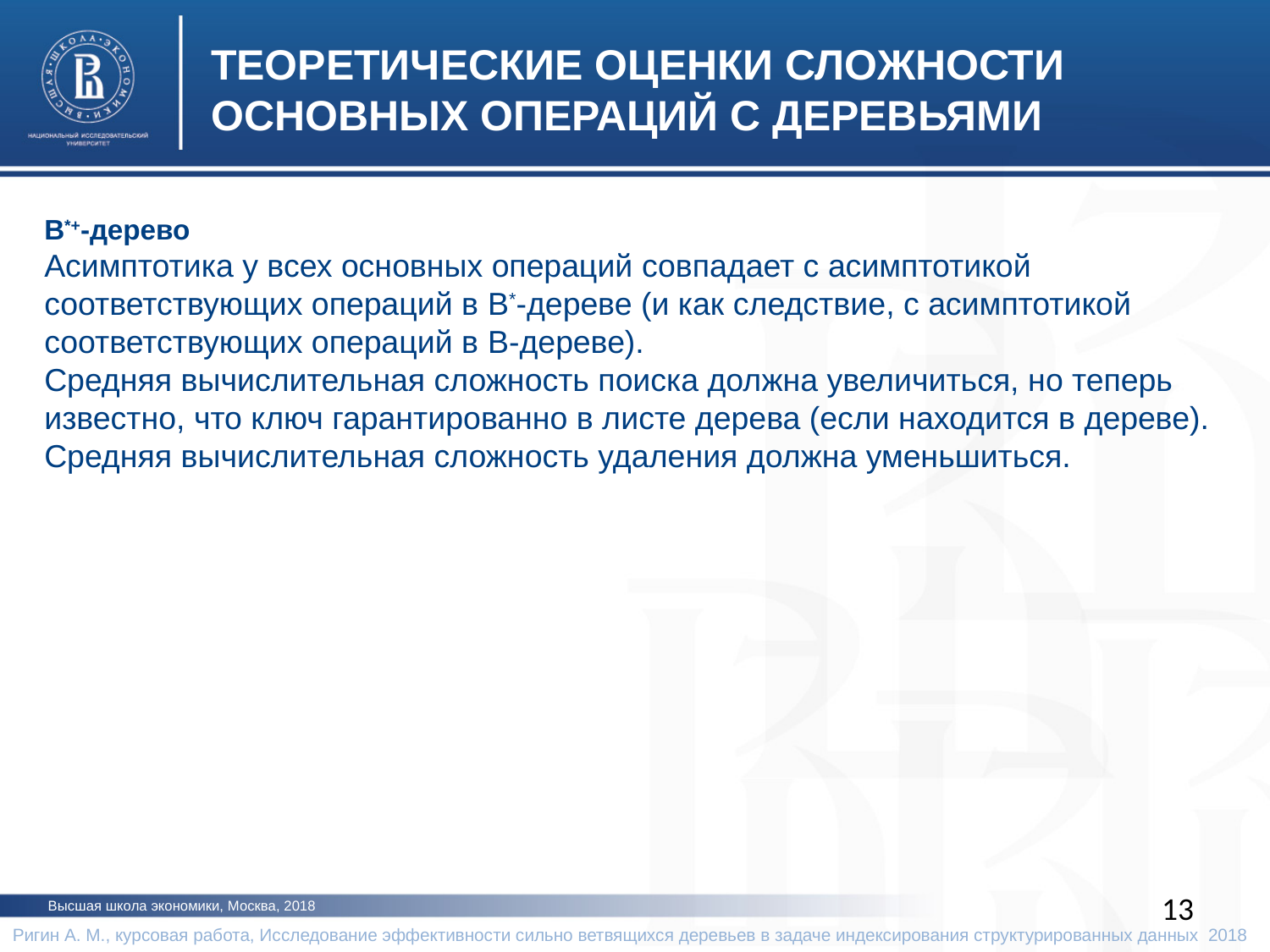

ТЕОРЕТИЧЕСКИЕ ОЦЕНКИ СЛОЖНОСТИ ОСНОВНЫХ ОПЕРАЦИЙ С ДЕРЕВЬЯМИ
B*+-дерево
Асимптотика у всех основных операций совпадает с асимптотикой соответствующих операций в B*-дереве (и как следствие, с асимптотикой соответствующих операций в B-дереве).
Средняя вычислительная сложность поиска должна увеличиться, но теперь известно, что ключ гарантированно в листе дерева (если находится в дереве).
Средняя вычислительная сложность удаления должна уменьшиться.
13
Высшая школа экономики, Москва, 2018
Ригин А. М., курсовая работа, Исследование эффективности сильно ветвящихся деревьев в задаче индексирования структурированных данных  2018